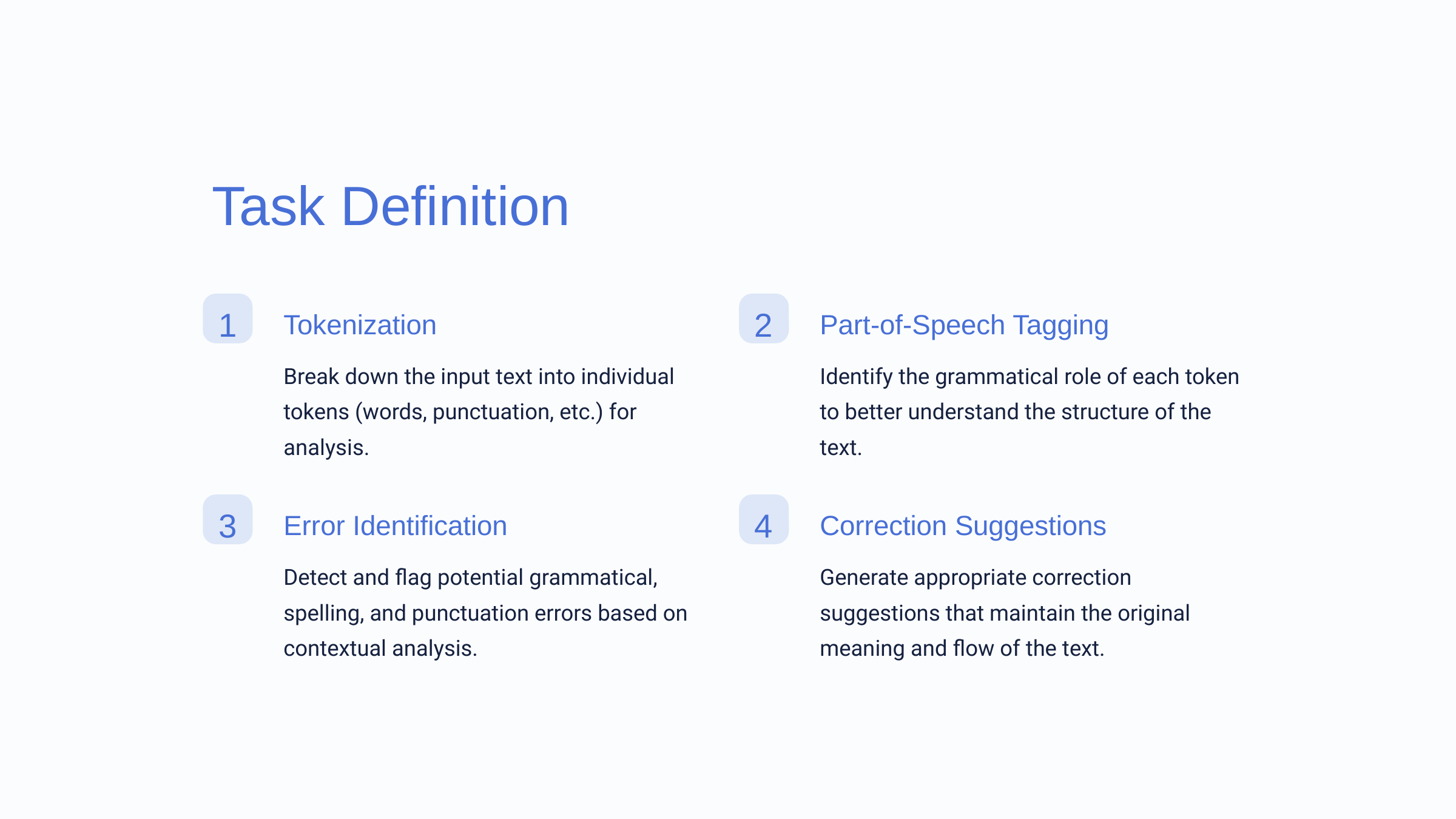

Task Definition

1
2
Tokenization
Part-of-Speech Tagging
Break down the input text into individual tokens (words, punctuation, etc.) for analysis.
Identify the grammatical role of each token to better understand the structure of the text.

3
4
Error Identification
Correction Suggestions
Detect and flag potential grammatical, spelling, and punctuation errors based on contextual analysis.
Generate appropriate correction suggestions that maintain the original meaning and flow of the text.